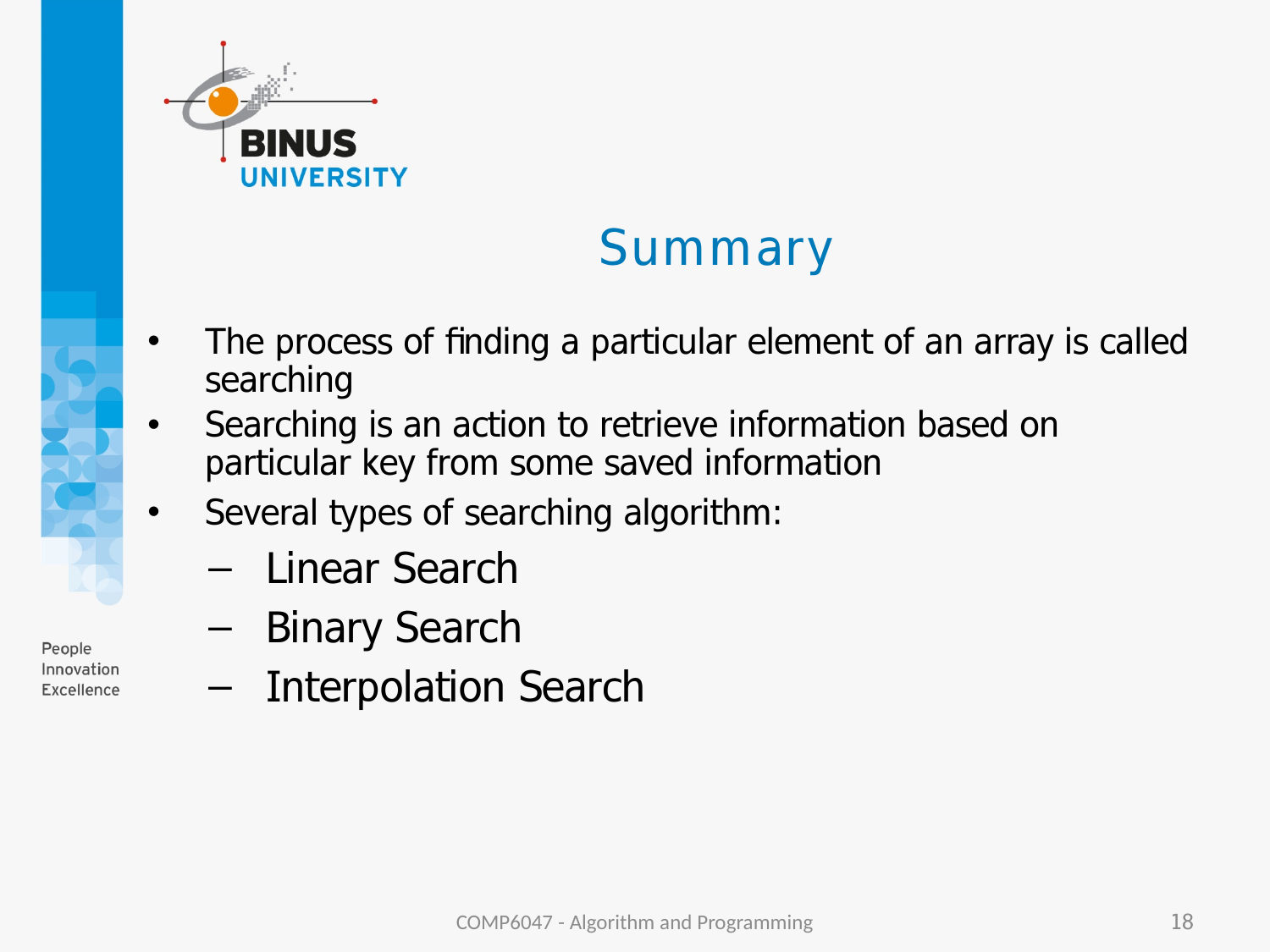

# Summary
The process of finding a particular element of an array is called searching
Searching is an action to retrieve information based on particular key from some saved information
Several types of searching algorithm:
Linear Search
Binary Search
Interpolation Search

COMP6047 - Algorithm and Programming
18